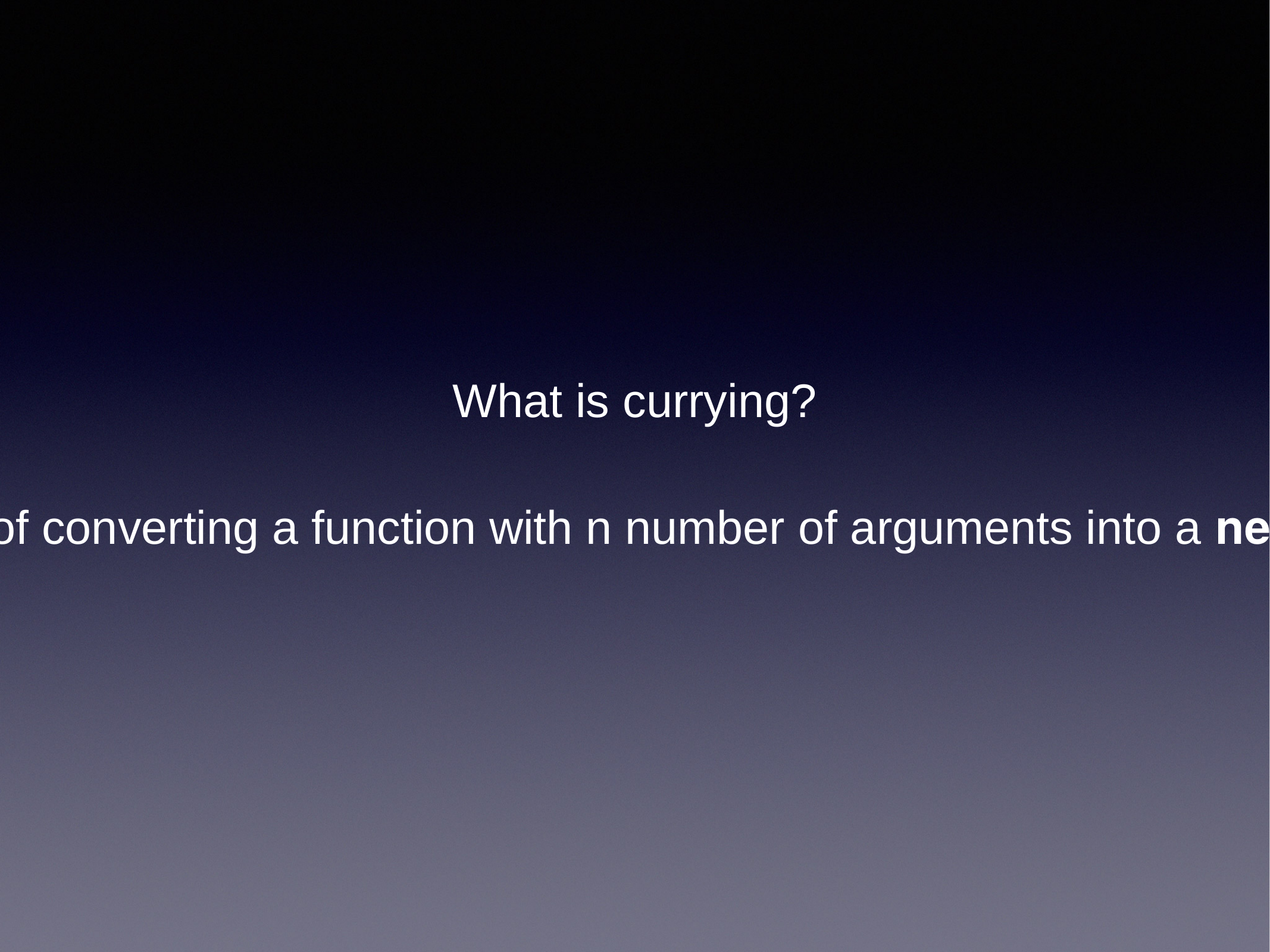

What is currying?
Currying is a process of converting a function with n number of arguments into a nested unary function.